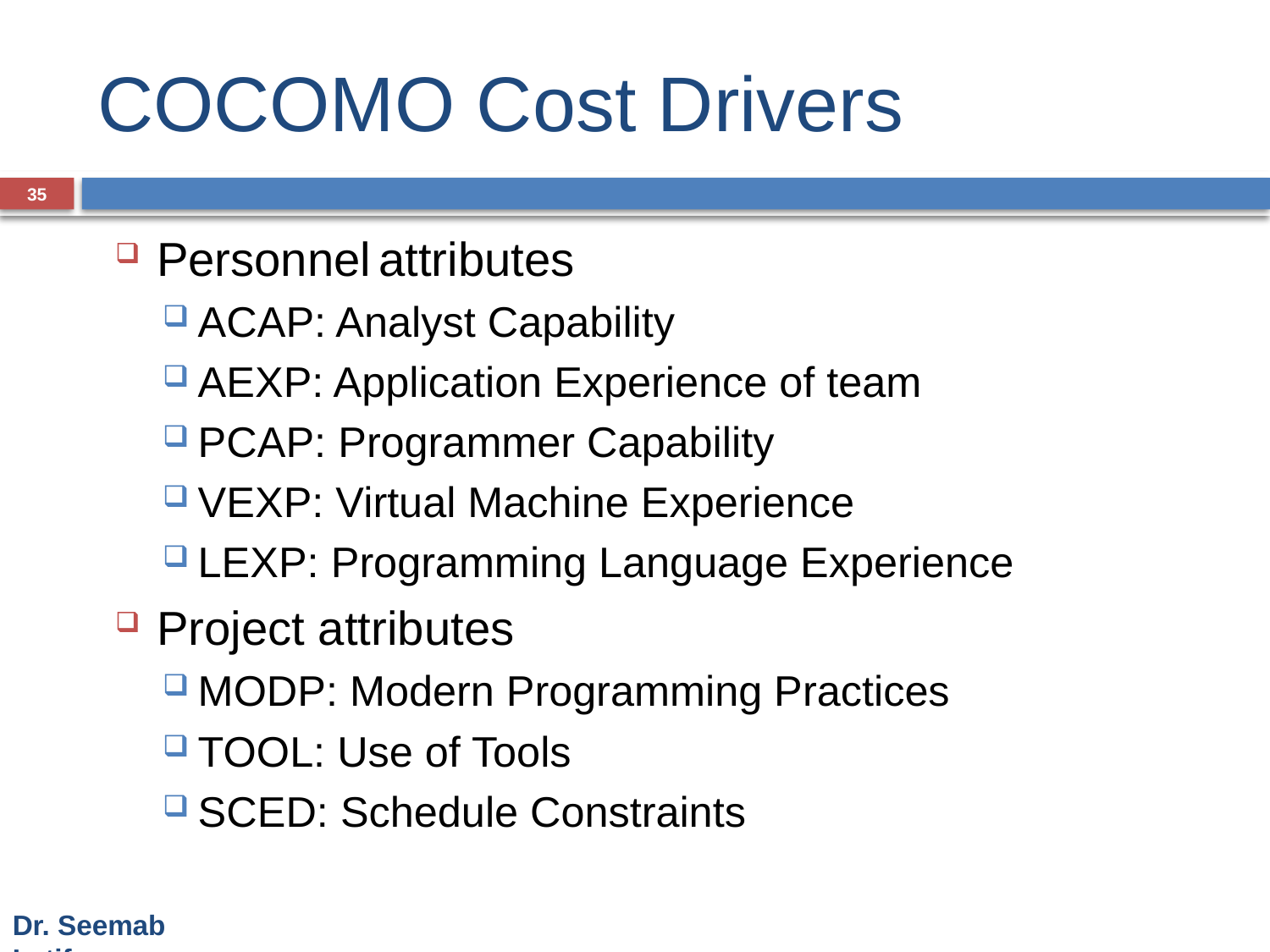

# COCOMO Cost Drivers
35
Personnel attributes
ACAP: Analyst Capability
AEXP: Application Experience of team
PCAP: Programmer Capability
VEXP: Virtual Machine Experience
LEXP: Programming Language Experience
Project attributes
MODP: Modern Programming Practices
TOOL: Use of Tools
SCED: Schedule Constraints